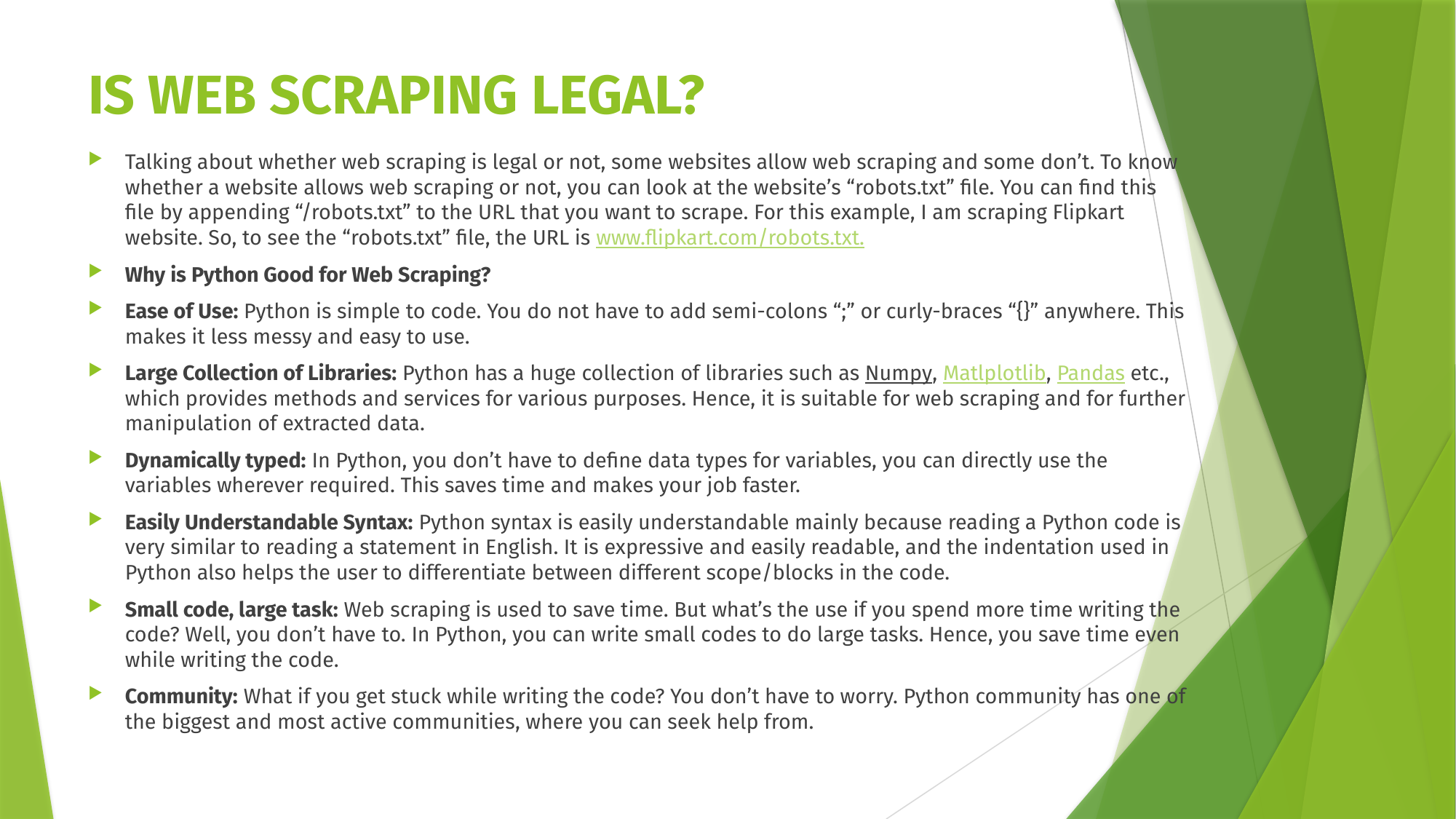

# IS WEB SCRAPING LEGAL?
Talking about whether web scraping is legal or not, some websites allow web scraping and some don’t. To know whether a website allows web scraping or not, you can look at the website’s “robots.txt” file. You can find this file by appending “/robots.txt” to the URL that you want to scrape. For this example, I am scraping Flipkart website. So, to see the “robots.txt” file, the URL is www.flipkart.com/robots.txt.
Why is Python Good for Web Scraping?
Ease of Use: Python is simple to code. You do not have to add semi-colons “;” or curly-braces “{}” anywhere. This makes it less messy and easy to use.
Large Collection of Libraries: Python has a huge collection of libraries such as Numpy, Matlplotlib, Pandas etc., which provides methods and services for various purposes. Hence, it is suitable for web scraping and for further manipulation of extracted data.
Dynamically typed: In Python, you don’t have to define data types for variables, you can directly use the variables wherever required. This saves time and makes your job faster.
Easily Understandable Syntax: Python syntax is easily understandable mainly because reading a Python code is very similar to reading a statement in English. It is expressive and easily readable, and the indentation used in Python also helps the user to differentiate between different scope/blocks in the code.
Small code, large task: Web scraping is used to save time. But what’s the use if you spend more time writing the code? Well, you don’t have to. In Python, you can write small codes to do large tasks. Hence, you save time even while writing the code.
Community: What if you get stuck while writing the code? You don’t have to worry. Python community has one of the biggest and most active communities, where you can seek help from.